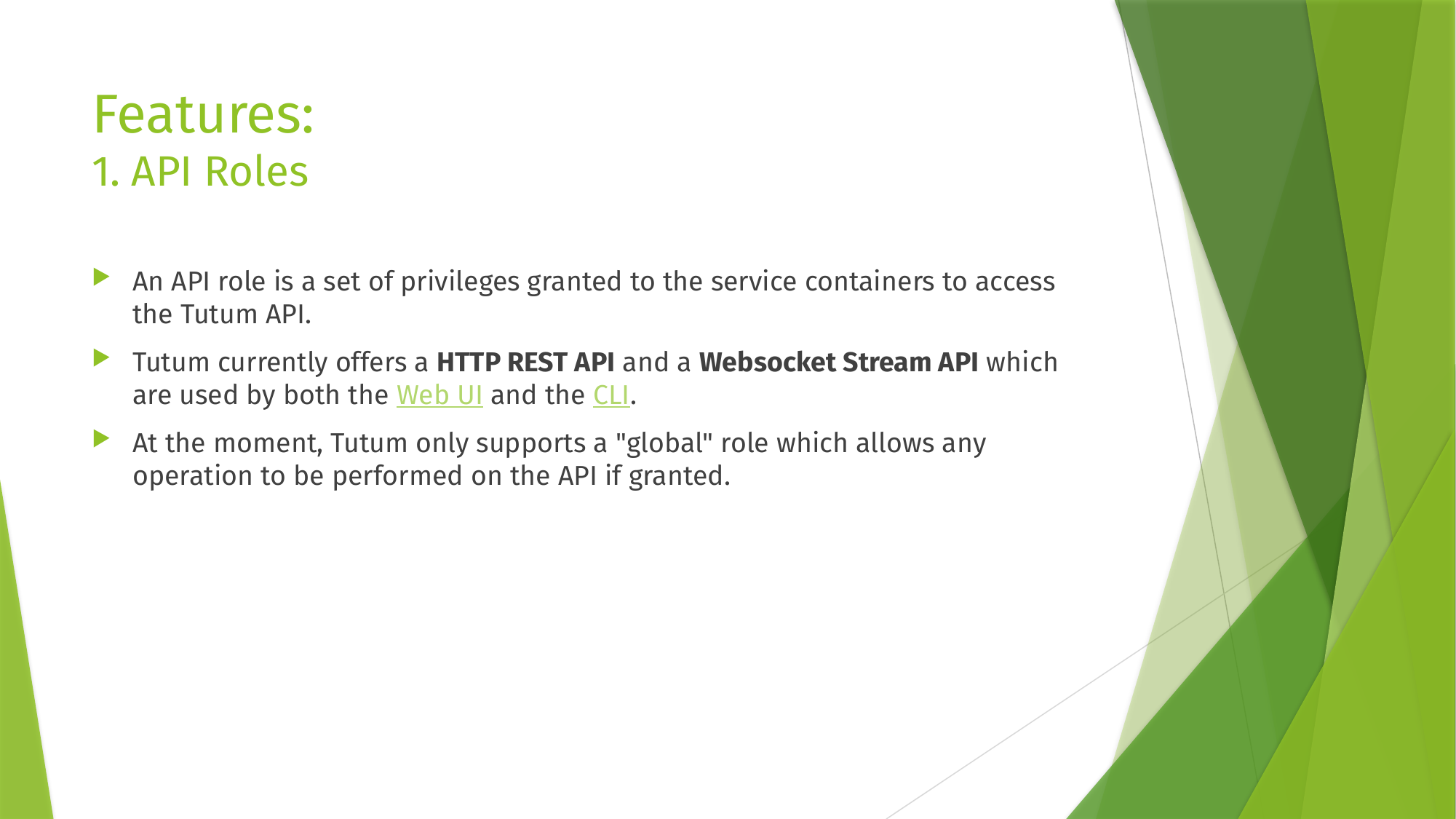

# Features: 1. API Roles
An API role is a set of privileges granted to the service containers to access the Tutum API.
Tutum currently offers a HTTP REST API and a Websocket Stream API which are used by both the Web UI and the CLI.
At the moment, Tutum only supports a "global" role which allows any operation to be performed on the API if granted.